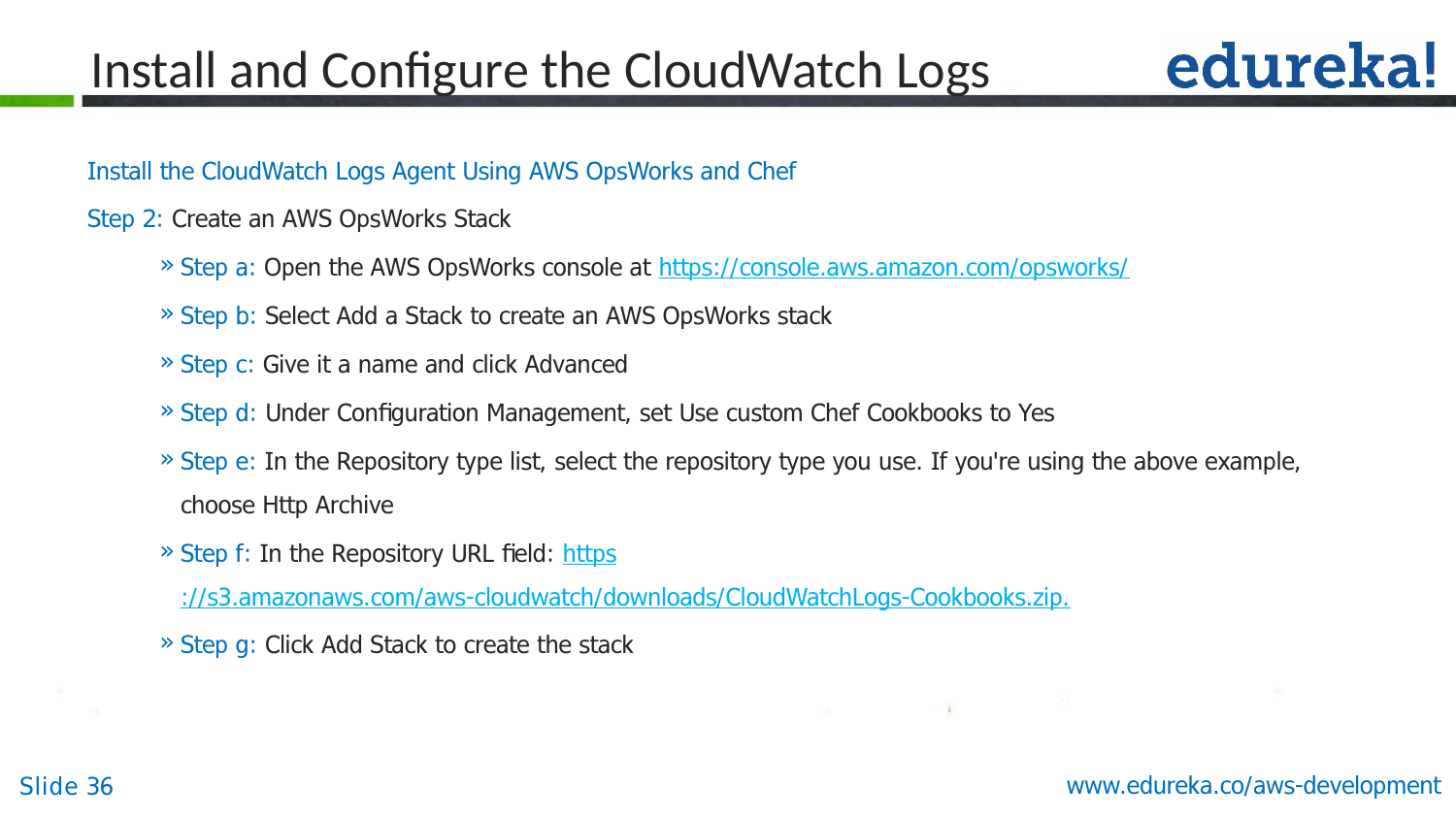

# Install and Configure the CloudWatch Logs
Install the CloudWatch Logs Agent Using AWS OpsWorks and Chef
Step 2: Create an AWS OpsWorks Stack
Step a: Open the AWS OpsWorks console at https://console.aws.amazon.com/opsworks/
Step b: Select Add a Stack to create an AWS OpsWorks stack
Step c: Give it a name and click Advanced
Step d: Under Configuration Management, set Use custom Chef Cookbooks to Yes
Step e: In the Repository type list, select the repository type you use. If you're using the above example, choose Http Archive
Step f: In the Repository URL field: https://s3.amazonaws.com/aws-cloudwatch/downloads/CloudWatchLogs-Cookbooks.zip.
Step g: Click Add Stack to create the stack